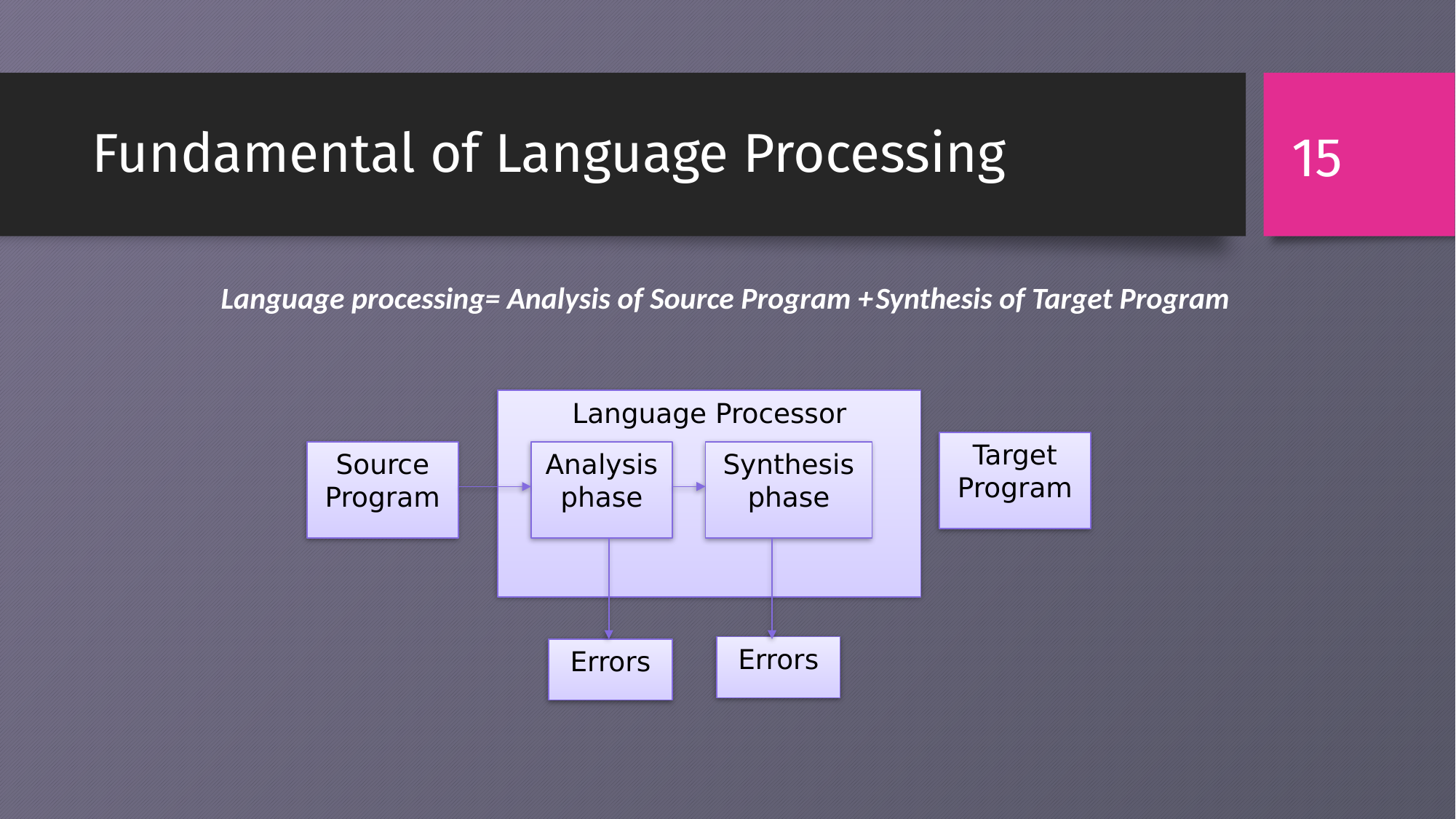

15
# Fundamental of Language Processing
Language processing= Analysis of Source Program +	Synthesis of Target Program

Language Processor
Target Program

Source Program

Analysis phase
Synthesis phase

Errors

Errors